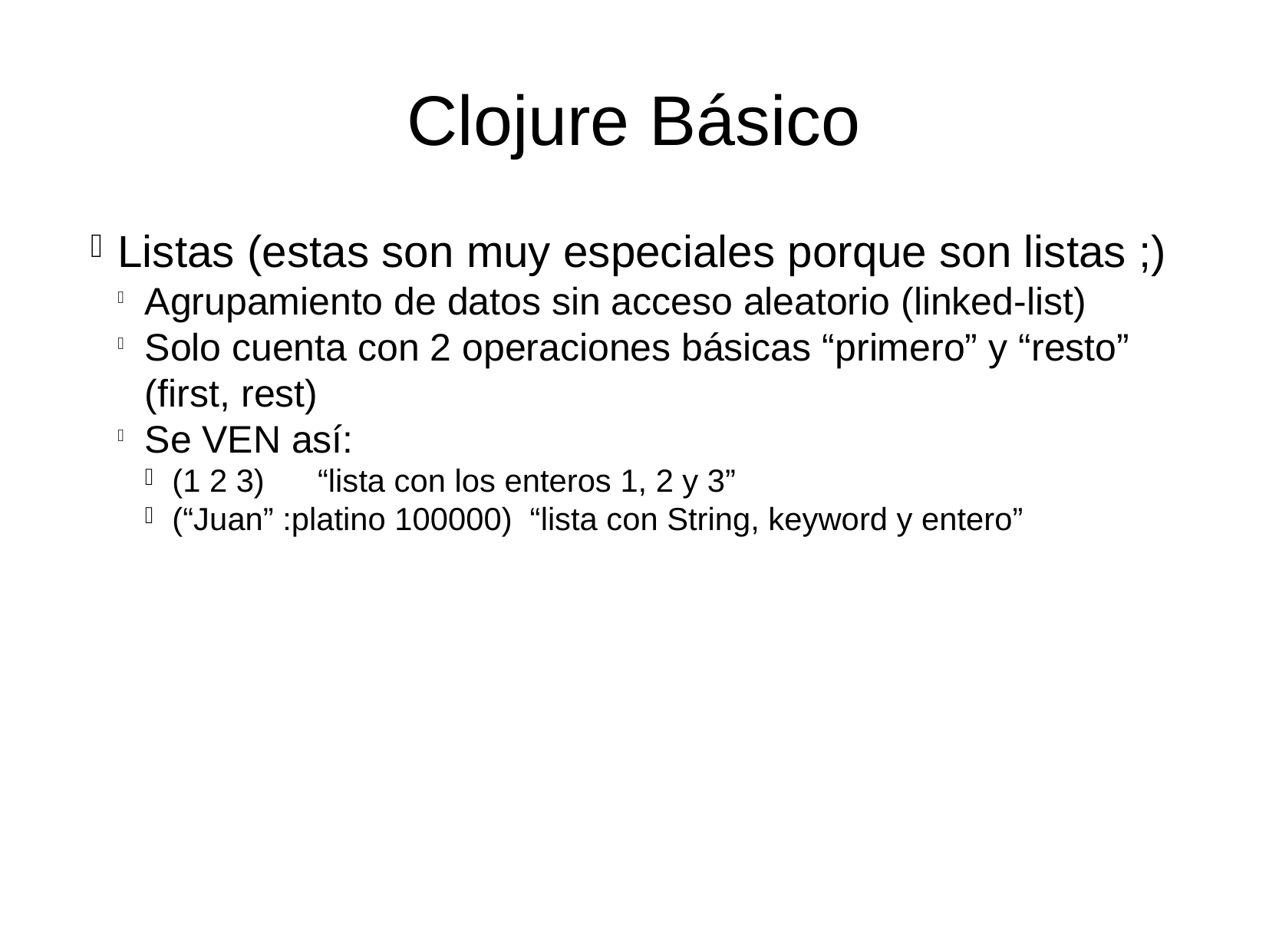

Clojure Básico
Listas (estas son muy especiales porque son listas ;)
Agrupamiento de datos sin acceso aleatorio (linked-list)
Solo cuenta con 2 operaciones básicas “primero” y “resto” (first, rest)
Se VEN así:
(1 2 3)      “lista con los enteros 1, 2 y 3”
(“Juan” :platino 100000)  “lista con String, keyword y entero”